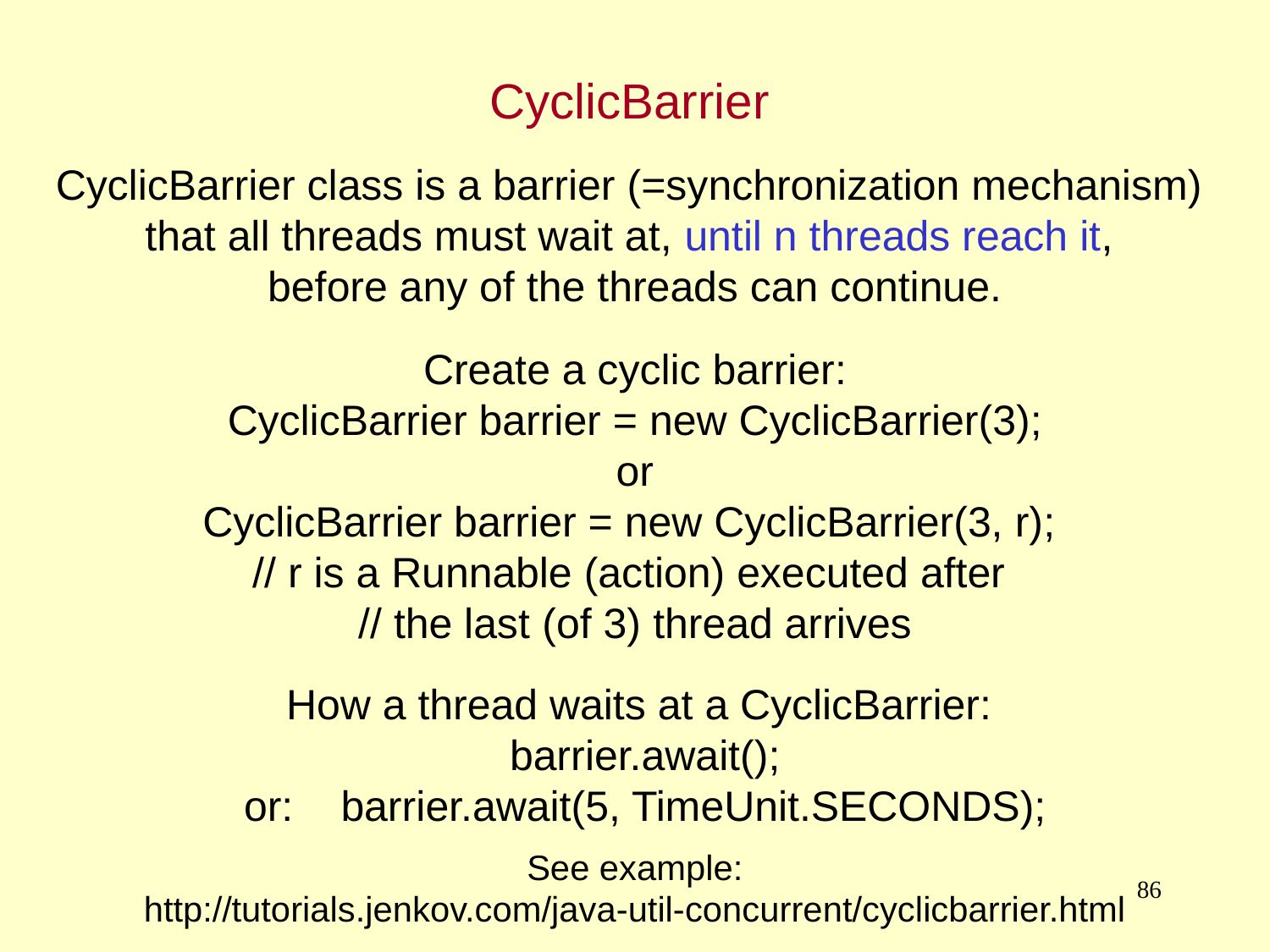

CyclicBarrier
CyclicBarrier class is a barrier (=synchronization mechanism)
that all threads must wait at, until n threads reach it,
before any of the threads can continue.
Create a cyclic barrier:
CyclicBarrier barrier = new CyclicBarrier(3);
or
CyclicBarrier barrier = new CyclicBarrier(3, r);
// r is a Runnable (action) executed after
// the last (of 3) thread arrives
How a thread waits at a CyclicBarrier:
barrier.await();
or:    barrier.await(5, TimeUnit.SECONDS);
See example:
http://tutorials.jenkov.com/java-util-concurrent/cyclicbarrier.html
86